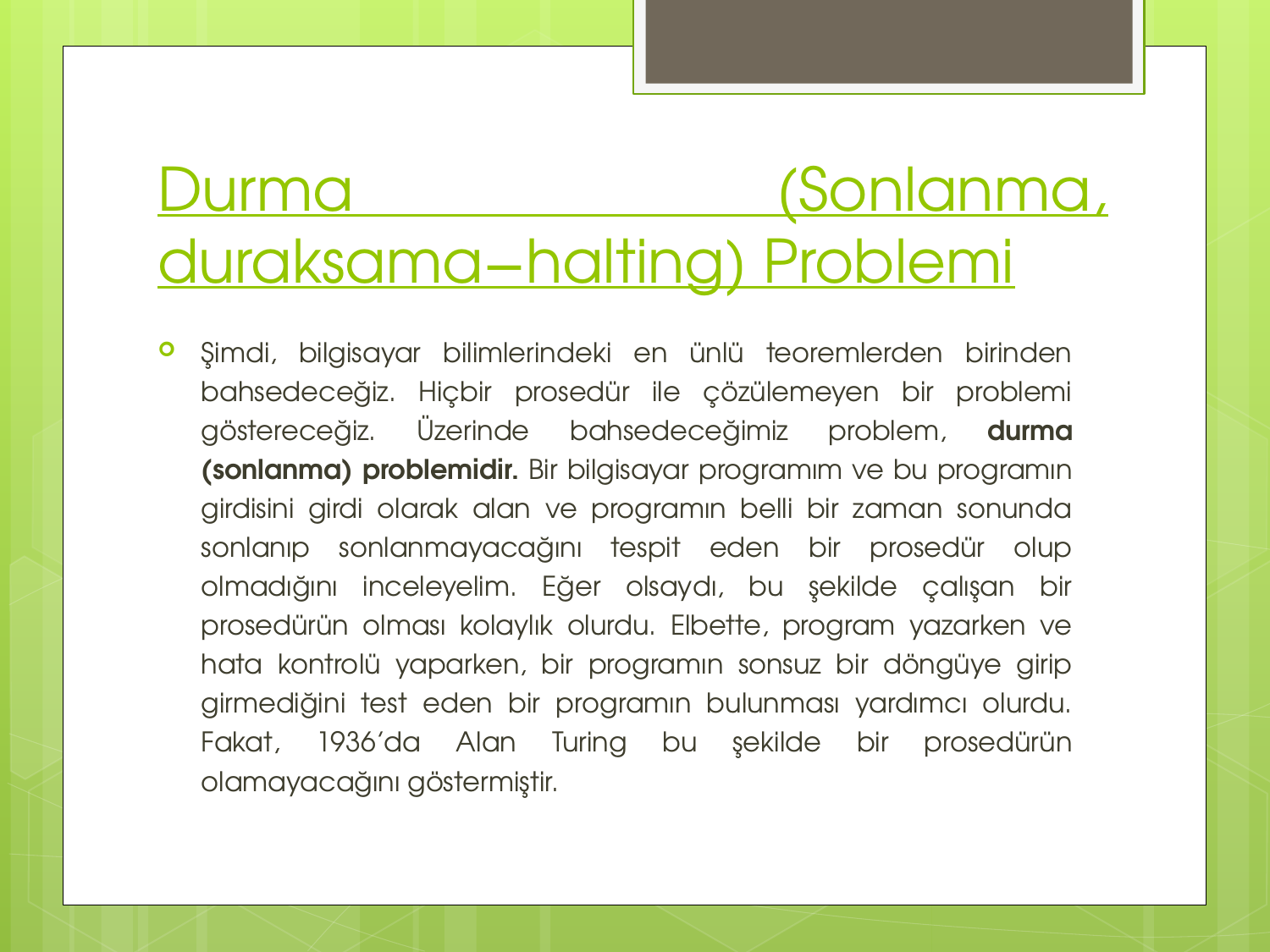

# Durma (Sonlanma, duraksama−halting) Problemi
Şimdi, bilgisayar bilimlerindeki en ünlü teoremlerden birinden bahsedeceğiz. Hiçbir prosedür ile çözülemeyen bir problemi göstereceğiz. Üzerinde bahsedeceğimiz problem, durma (sonlanma) problemidir. Bir bilgisayar programım ve bu programın girdisini girdi olarak alan ve programın belli bir zaman sonunda sonlanıp sonlanmayacağını tespit eden bir prosedür olup olmadığını inceleyelim. Eğer olsaydı, bu şekilde çalışan bir prosedürün olması kolaylık olurdu. Elbette, program yazarken ve hata kontrolü yaparken, bir programın sonsuz bir döngüye girip girmediği­ni test eden bir programın bulunması yardımcı olurdu. Fakat, 1936’da Alan Turing bu şekilde bir prosedürün olamayacağını göstermiştir.